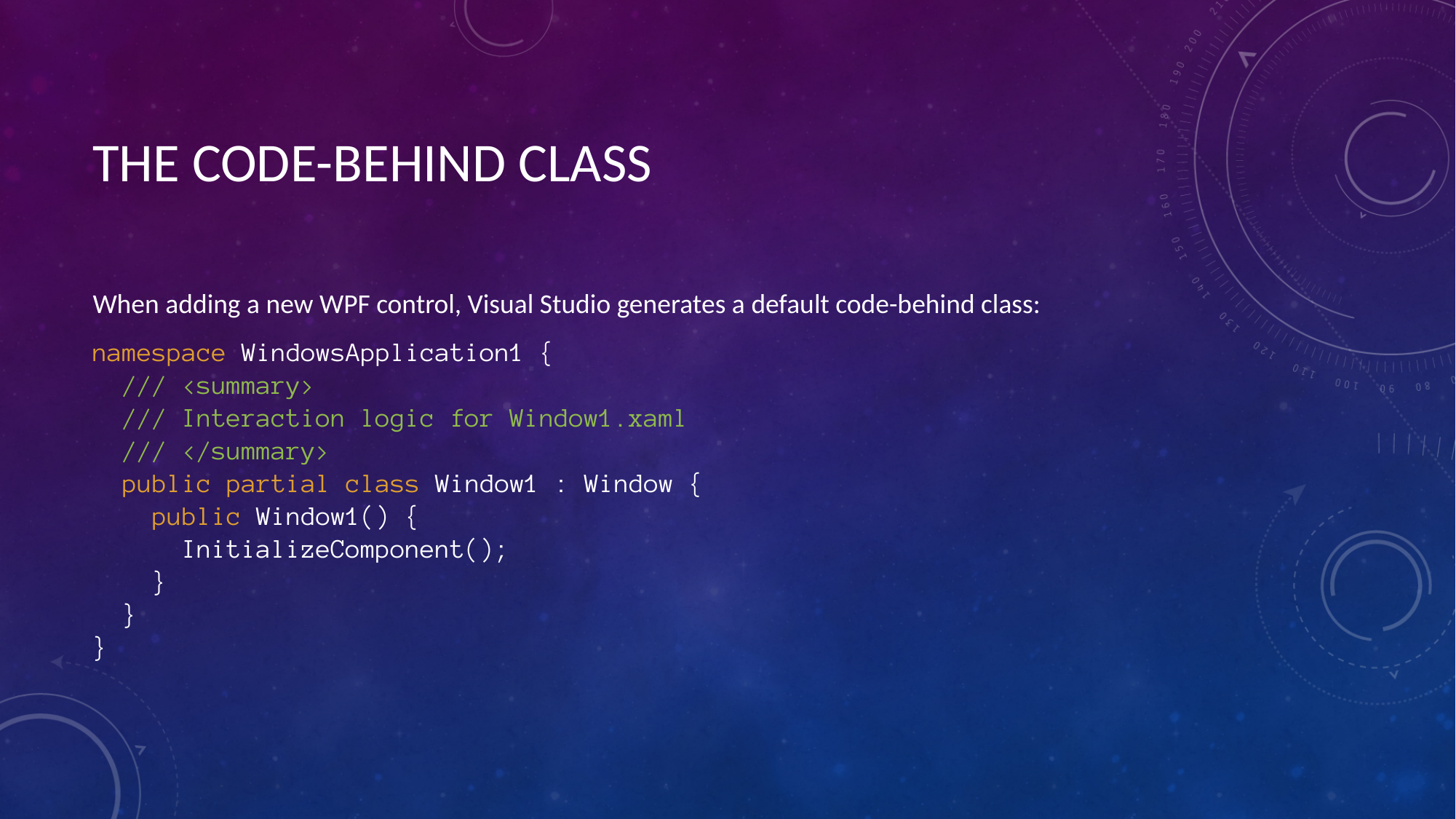

# The Code-Behind Class
When adding a new WPF control, Visual Studio generates a default code-behind class:
namespace WindowsApplication1 {
  /// <summary>
  /// Interaction logic for Window1.xaml
  /// </summary>
  public partial class Window1 : Window {
    public Window1() {
      InitializeComponent();
    }
  }
}